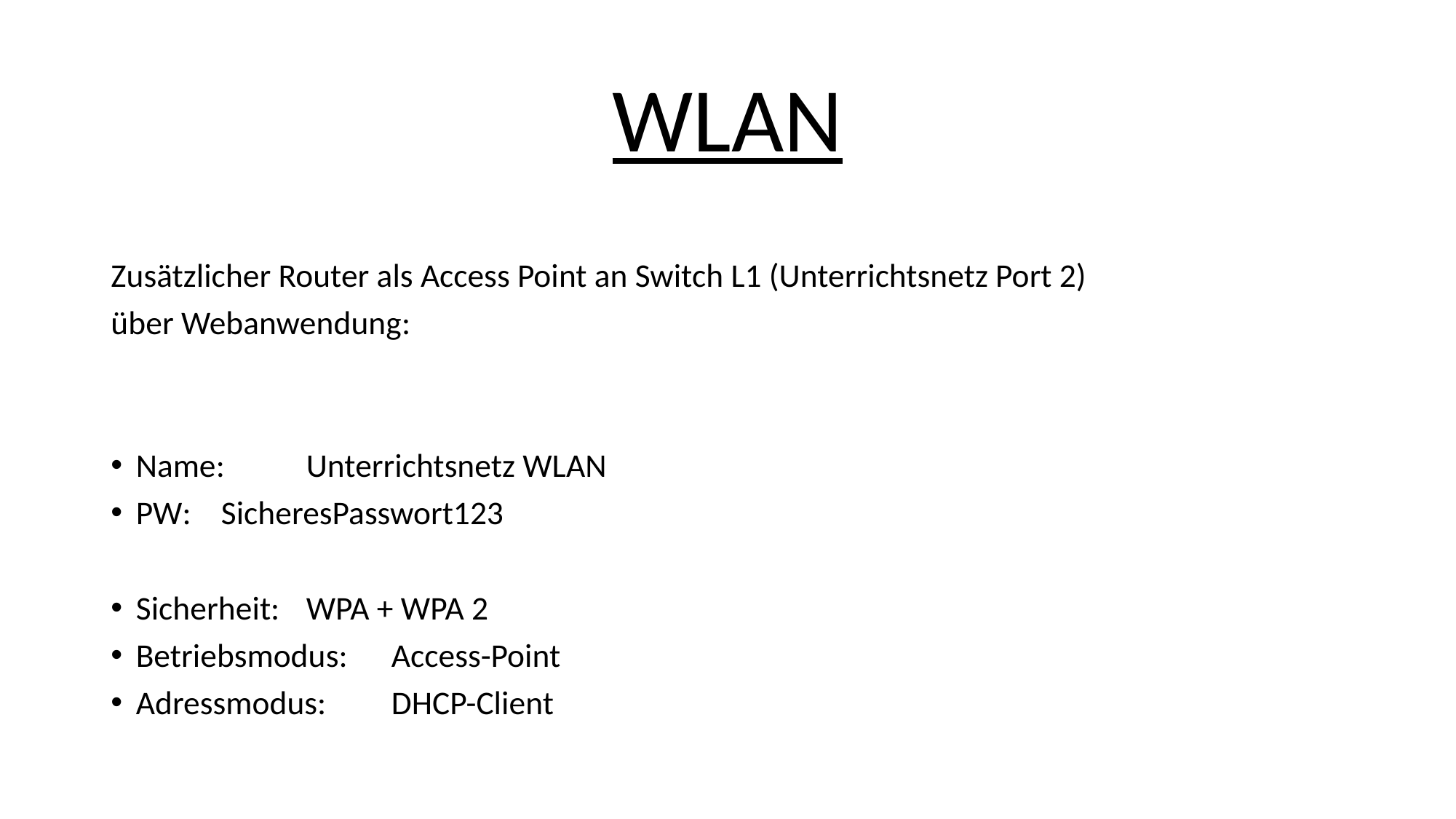

# WLAN

Zusätzlicher Router als Access Point an Switch L1 (Unterrichtsnetz Port 2)
über Webanwendung:

Name:		Unterrichtsnetz WLAN
PW:			SicheresPasswort123

Sicherheit: 		WPA + WPA 2
Betriebsmodus:	Access-Point
Adressmodus:	DHCP-Client